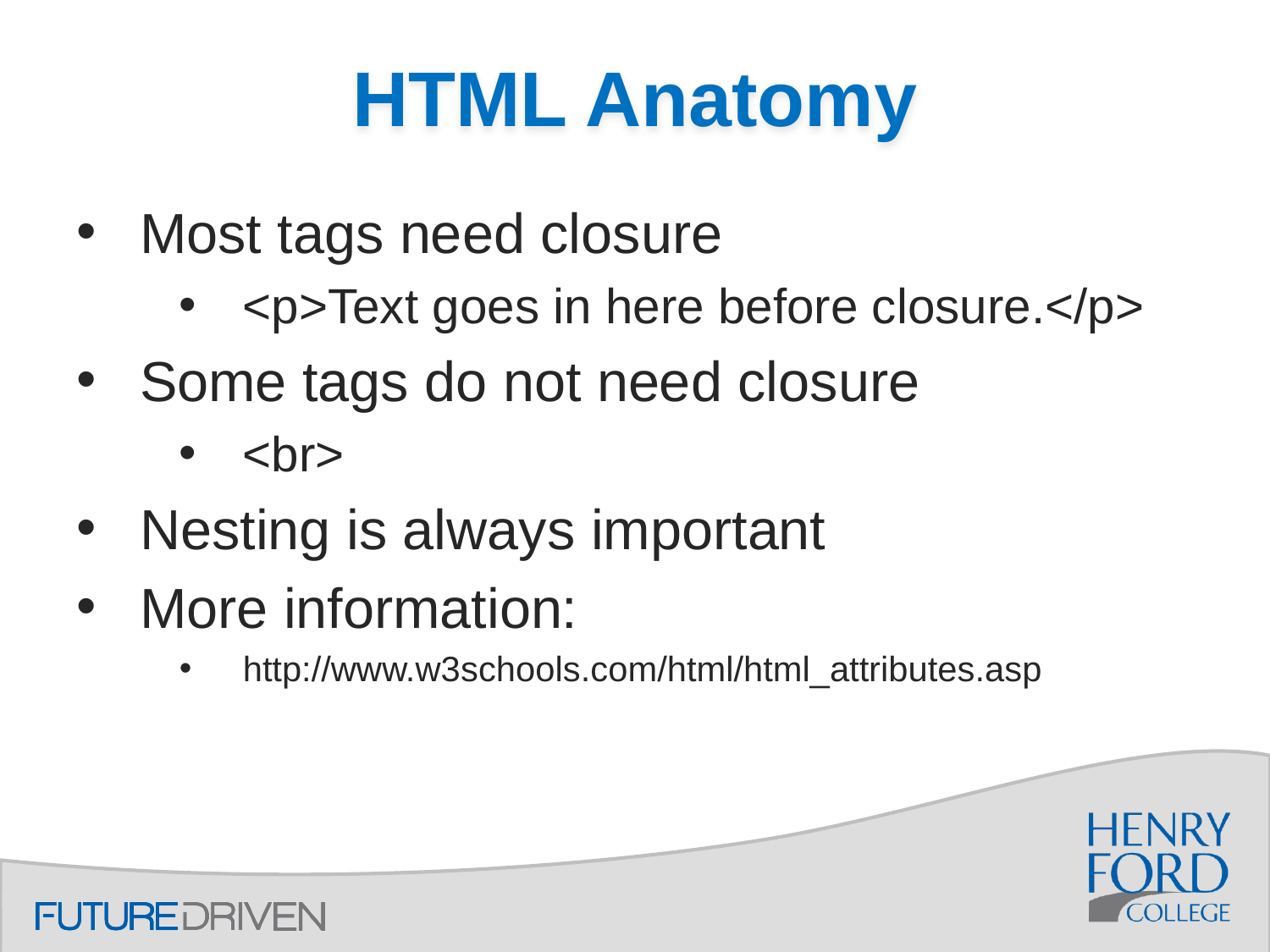

# HTML Anatomy
Most tags need closure
<p>Text goes in here before closure.</p>
Some tags do not need closure
<br>
Nesting is always important
More information:
http://www.w3schools.com/html/html_attributes.asp